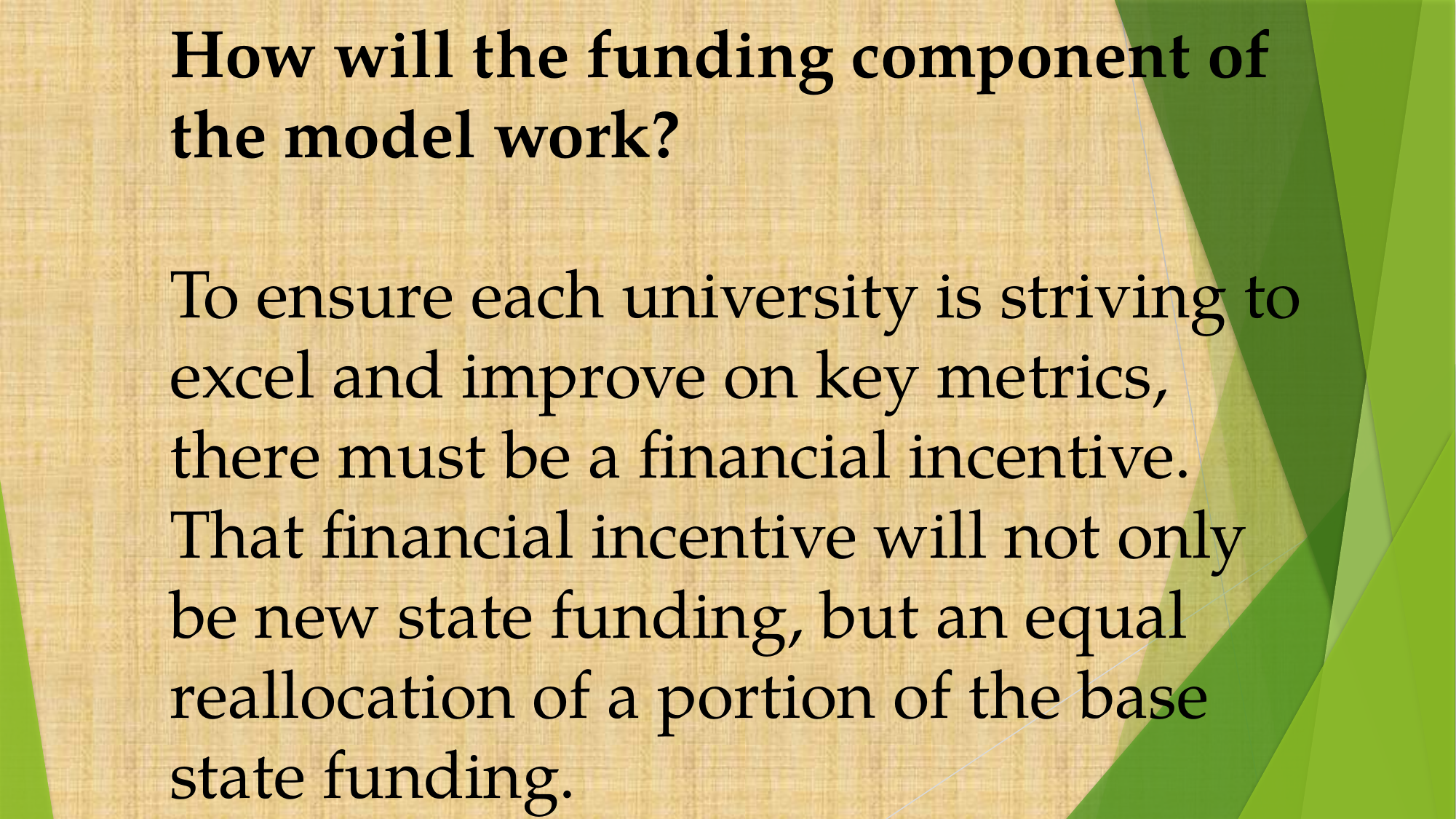

How will the funding component of the model work?

To ensure each university is striving to excel and improve on key metrics, there must be a financial incentive. That financial incentive will not only be new state funding, but an equal reallocation of a portion of the base state funding.